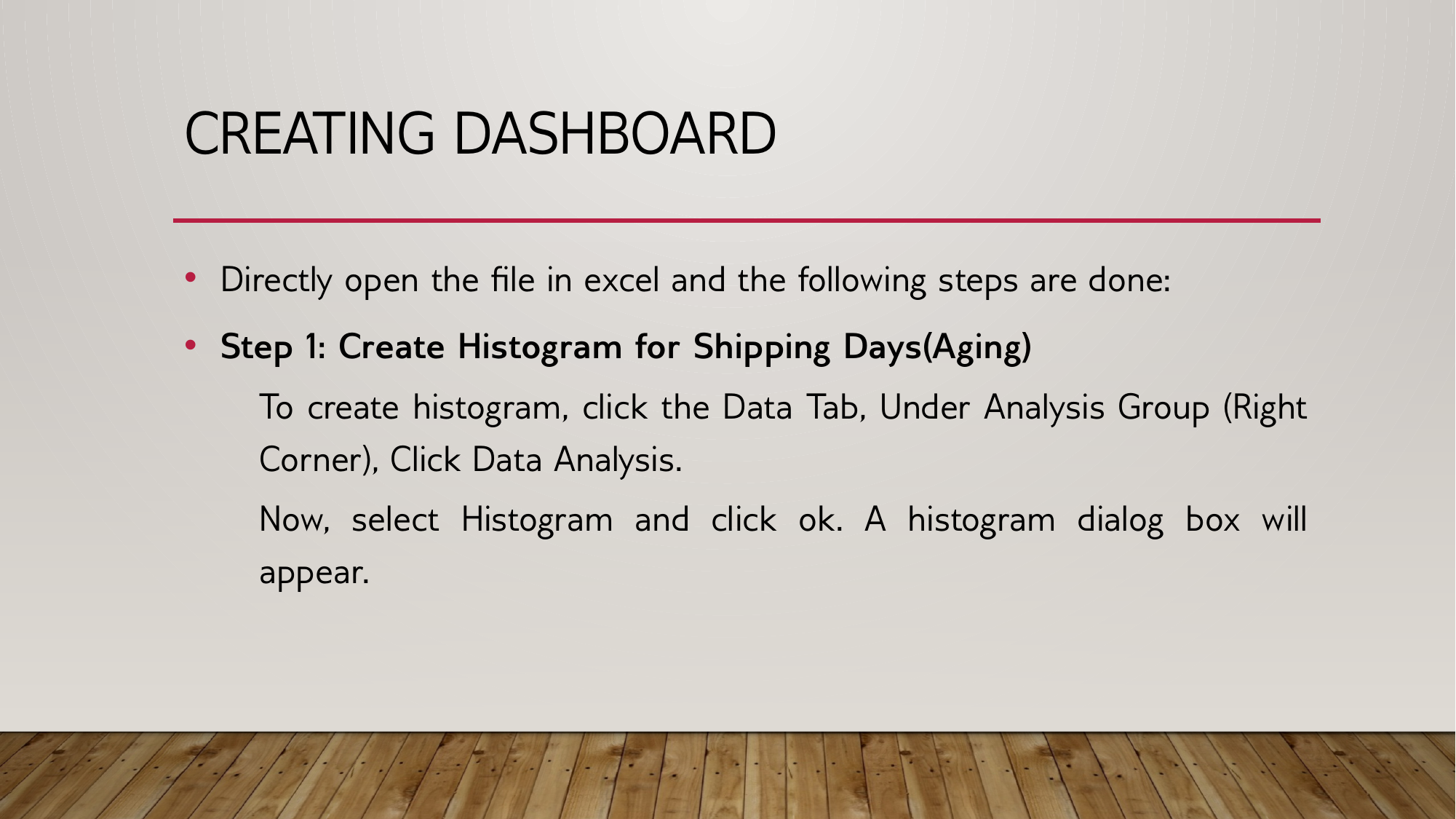

# CREATING DASHBOARD
Directly open the file in excel and the following steps are done:
Step 1: Create Histogram for Shipping Days(Aging)
To create histogram, click the Data Tab, Under Analysis Group (Right Corner), Click Data Analysis.
Now, select Histogram and click ok. A histogram dialog box will appear.